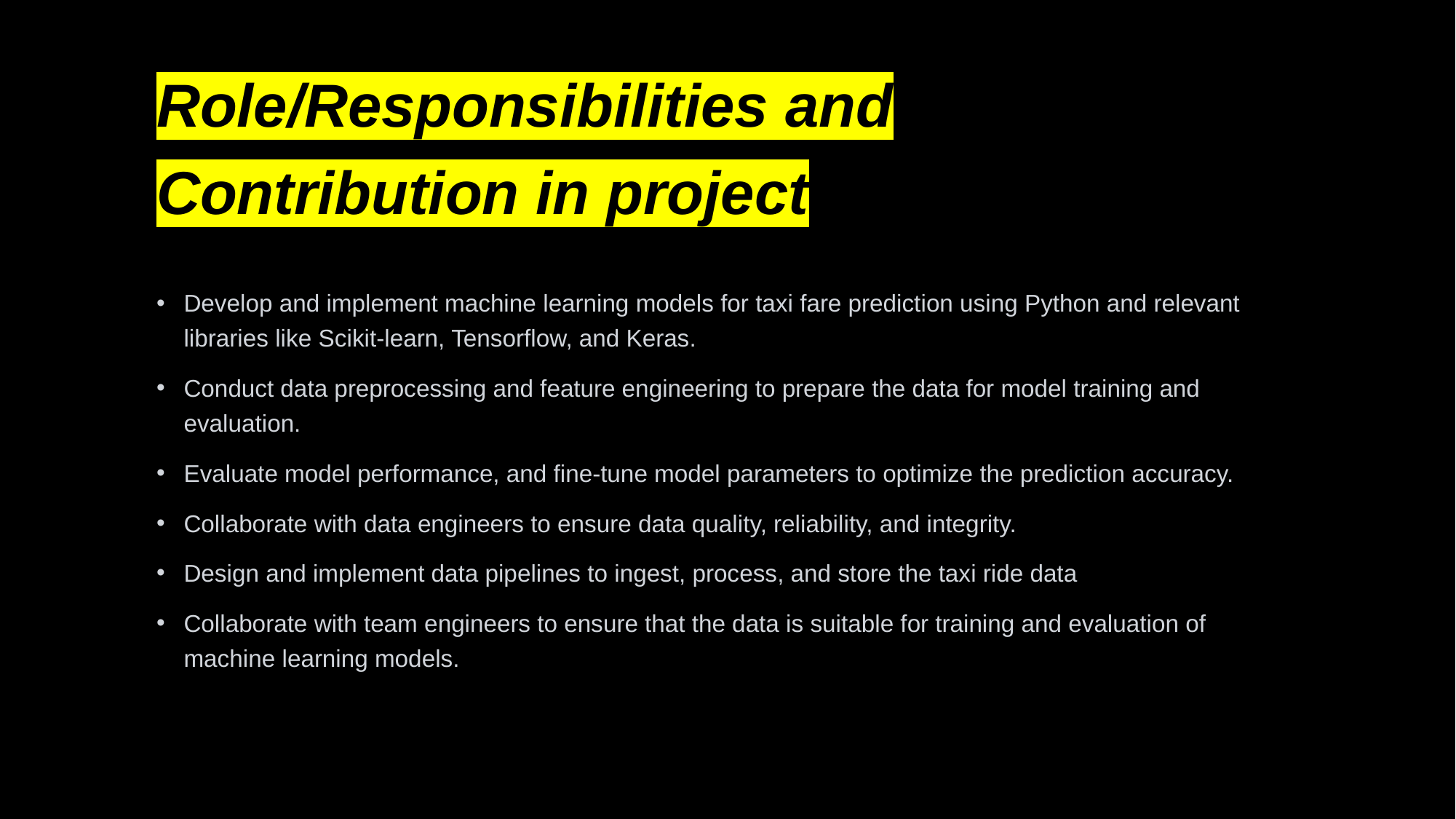

# Role/Responsibilities and Contribution in project
Develop and implement machine learning models for taxi fare prediction using Python and relevant libraries like Scikit-learn, Tensorflow, and Keras.
Conduct data preprocessing and feature engineering to prepare the data for model training and evaluation.
Evaluate model performance, and fine-tune model parameters to optimize the prediction accuracy.
Collaborate with data engineers to ensure data quality, reliability, and integrity.
Design and implement data pipelines to ingest, process, and store the taxi ride data
Collaborate with team engineers to ensure that the data is suitable for training and evaluation of machine learning models.